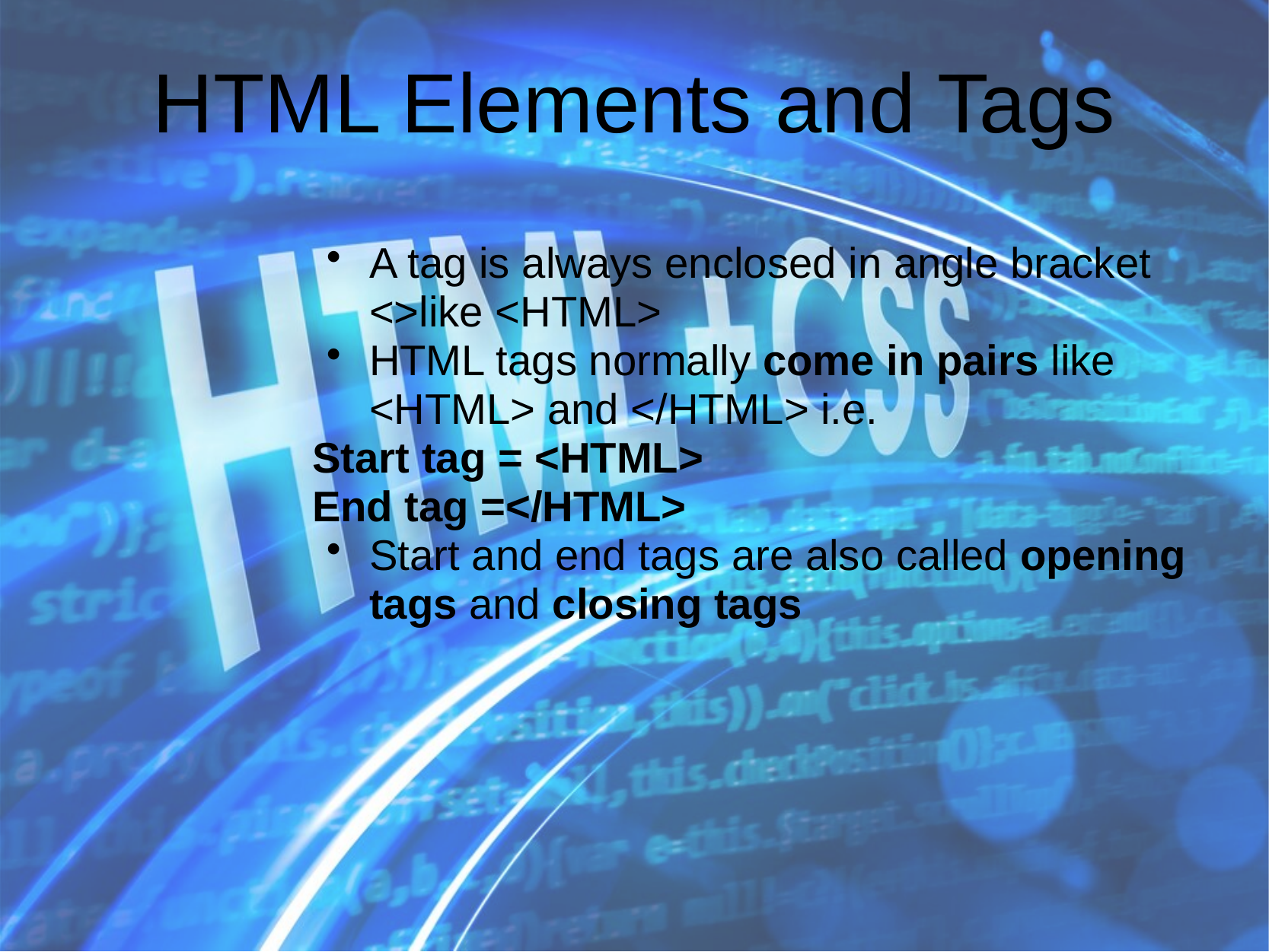

# HTML Elements and Tags
A tag is always enclosed in angle bracket <>like <HTML>
HTML tags normally come in pairs like <HTML> and </HTML> i.e.
Start tag = <HTML>
End tag =</HTML>
Start and end tags are also called opening tags and closing tags